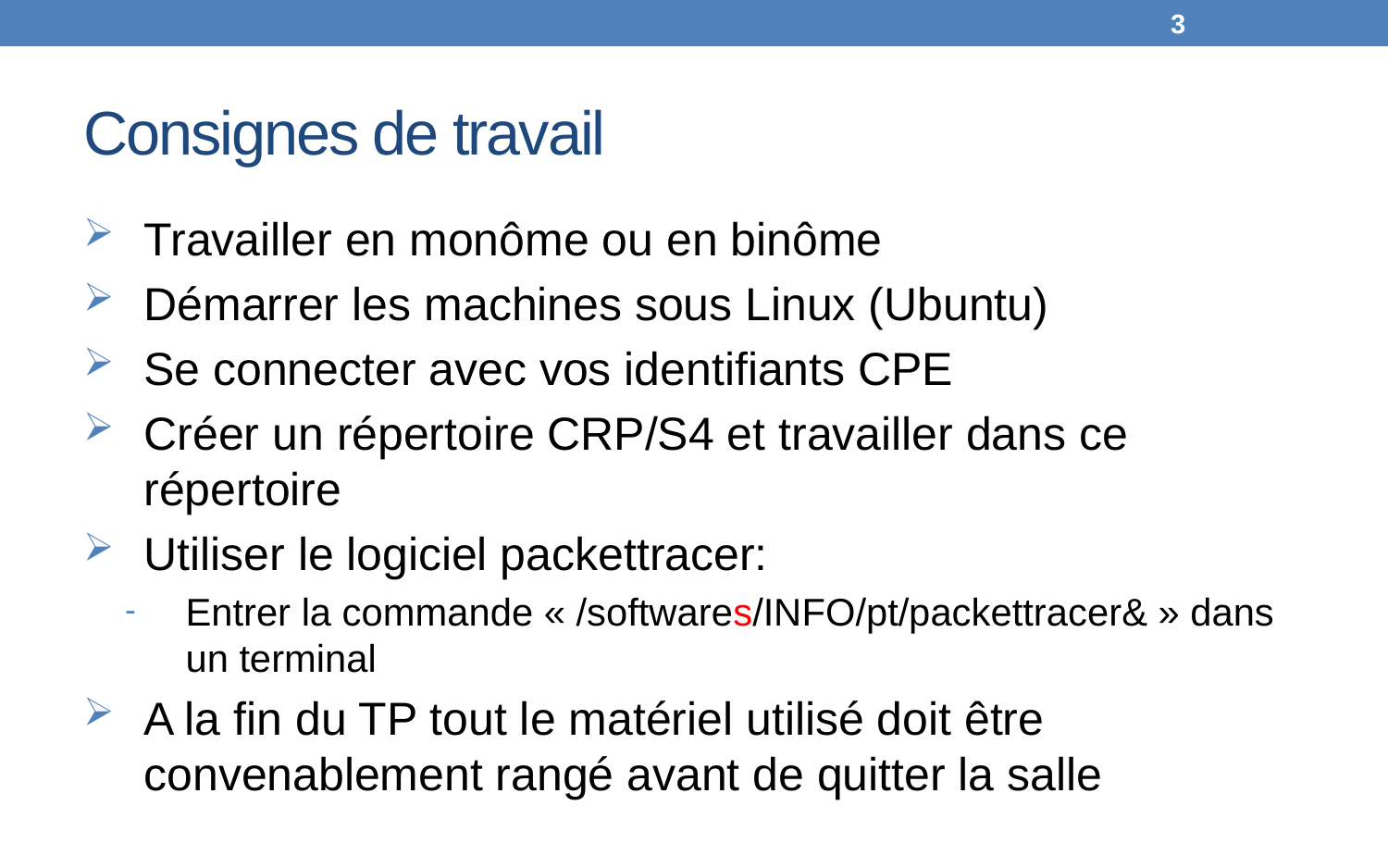

3
# Consignes de travail
Travailler en monôme ou en binôme
Démarrer les machines sous Linux (Ubuntu)
Se connecter avec vos identifiants CPE
Créer un répertoire CRP/S4 et travailler dans ce répertoire
Utiliser le logiciel packettracer:
Entrer la commande « /softwares/INFO/pt/packettracer& » dans un terminal
A la fin du TP tout le matériel utilisé doit être convenablement rangé avant de quitter la salle